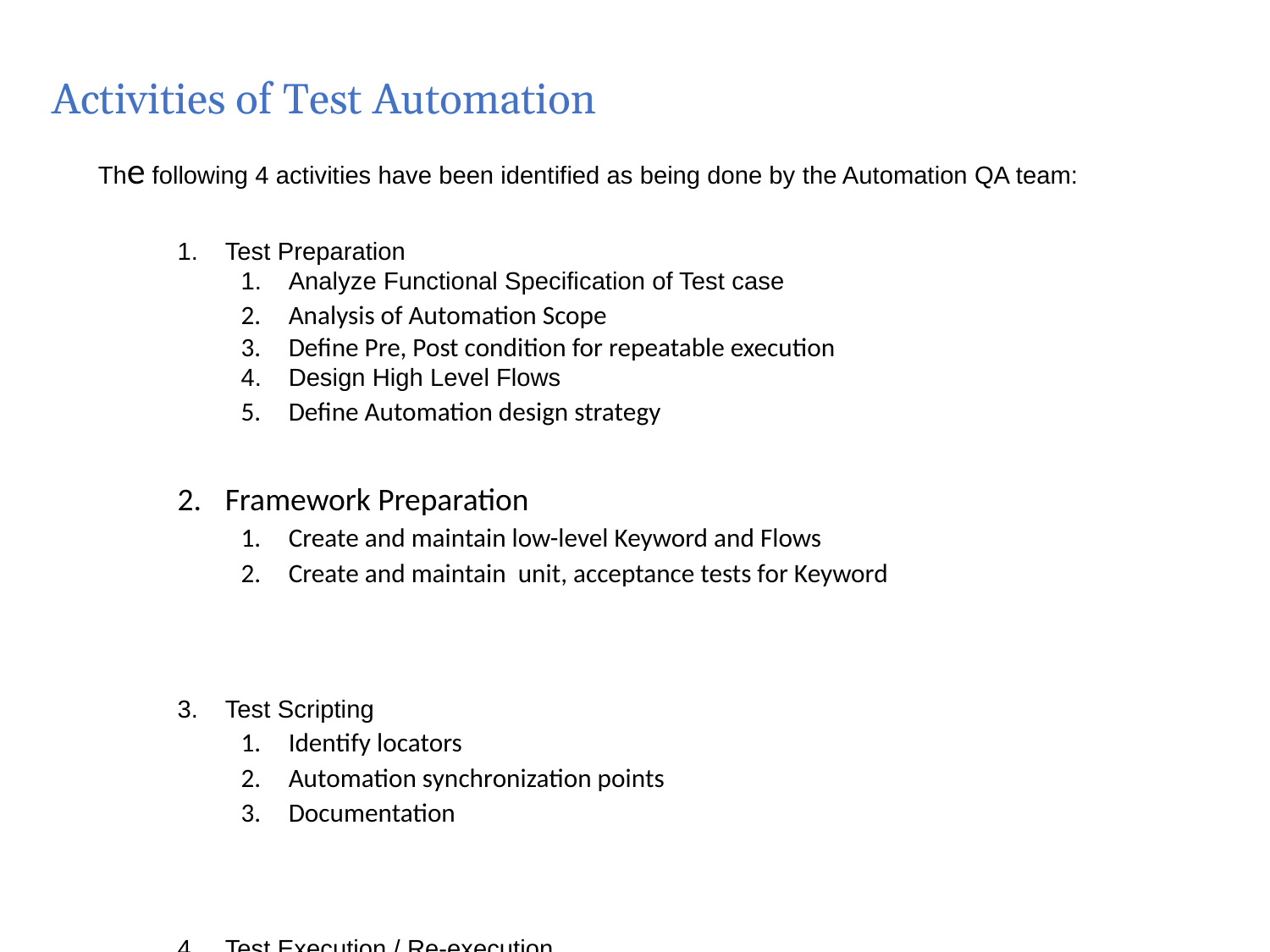

# Activities of Test Automation
The following 4 activities have been identified as being done by the Automation QA team:

Test Preparation
Analyze Functional Specification of Test case
Analysis of Automation Scope
Define Pre, Post condition for repeatable execution
Design High Level Flows
Define Automation design strategy

Framework Preparation
Create and maintain low-level Keyword and Flows
Create and maintain  unit, acceptance tests for Keyword

Test Scripting
Identify locators
Automation synchronization points
Documentation

Test Execution / Re-execution
Run script on Jenkins